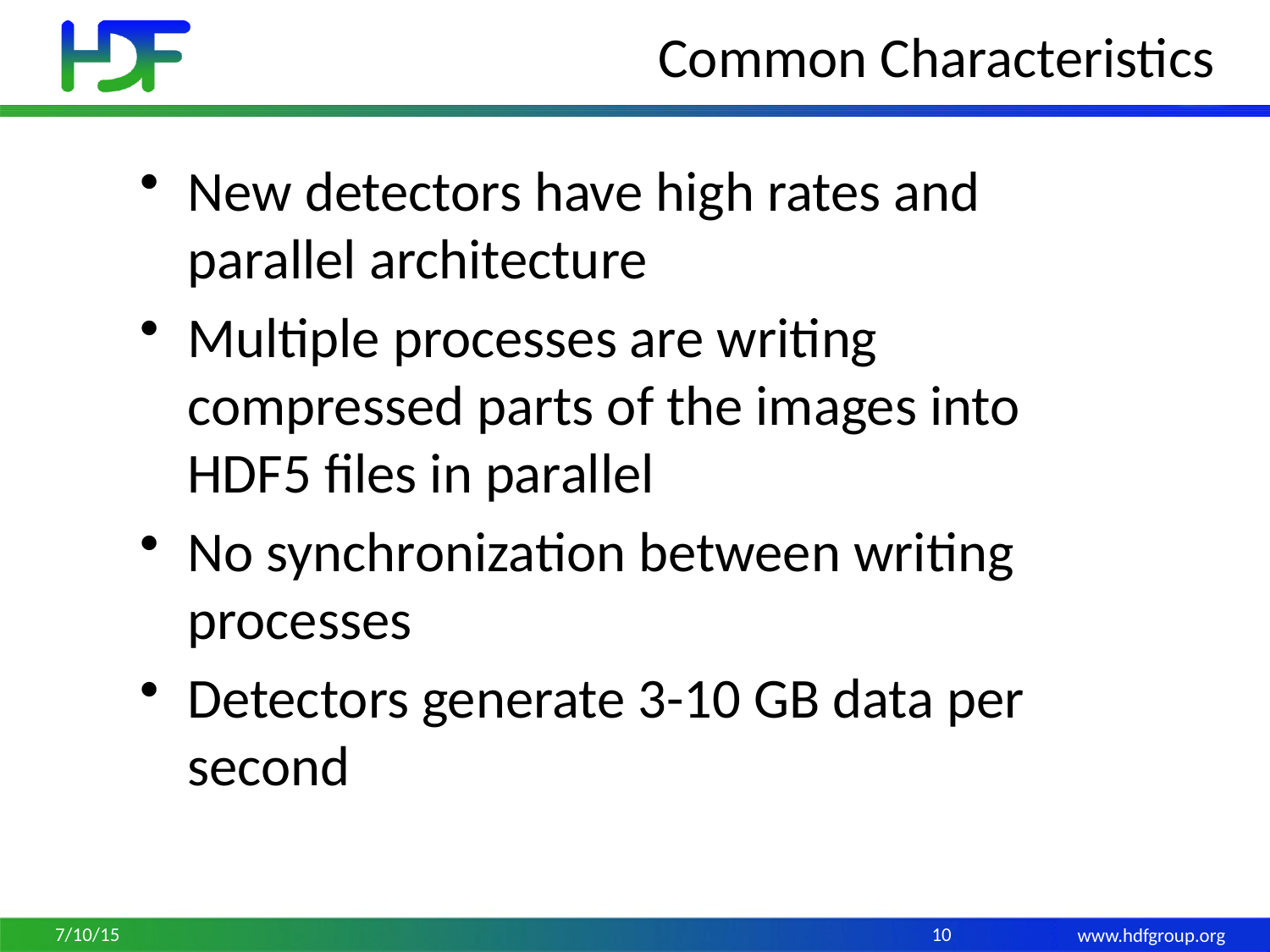

# Common Characteristics
New detectors have high rates and parallel architecture
Multiple processes are writing compressed parts of the images into HDF5 files in parallel
No synchronization between writing processes
Detectors generate 3-10 GB data per second
7/10/15
10